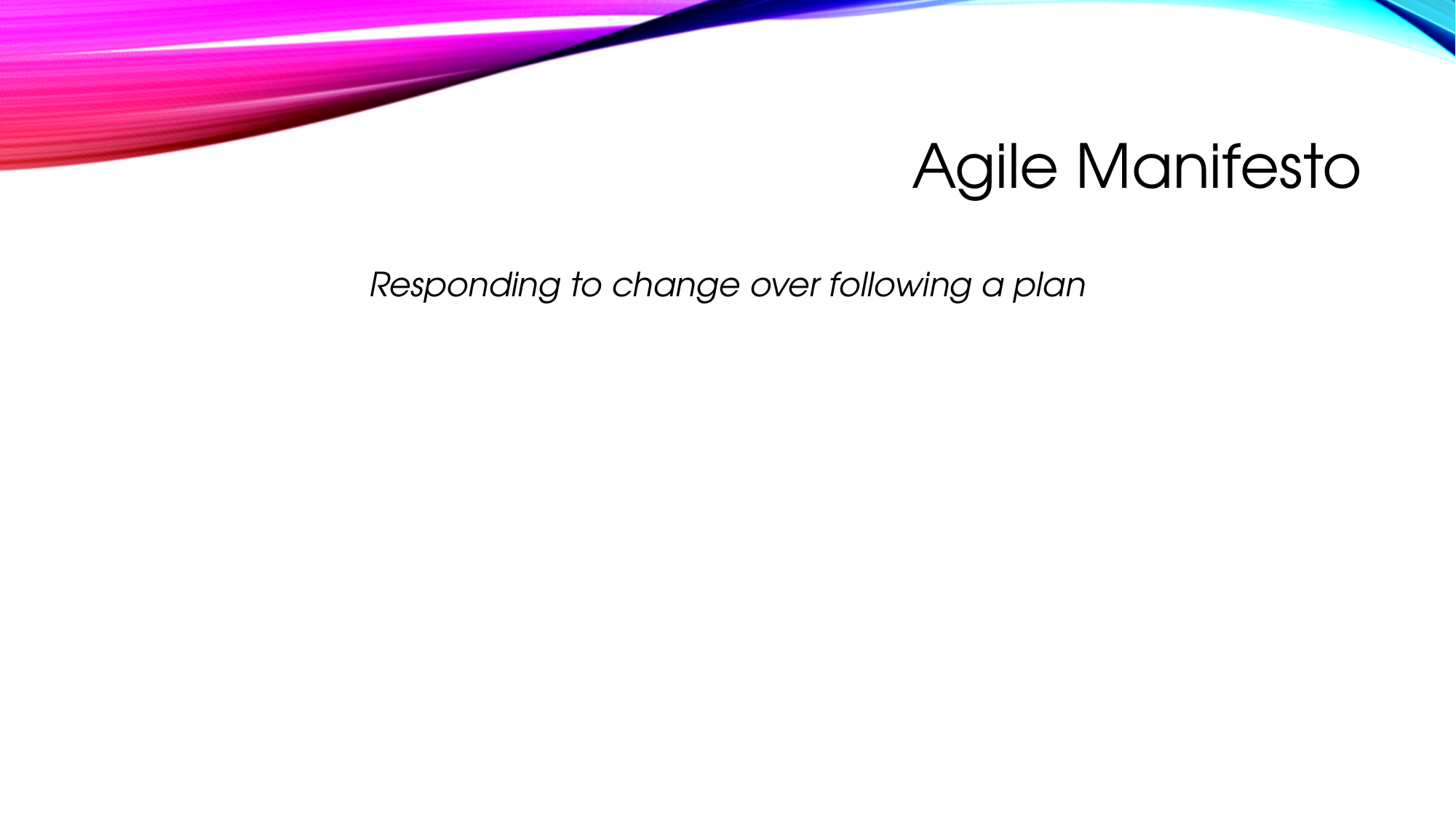

# Agile Manifesto
Responding to change over following a plan